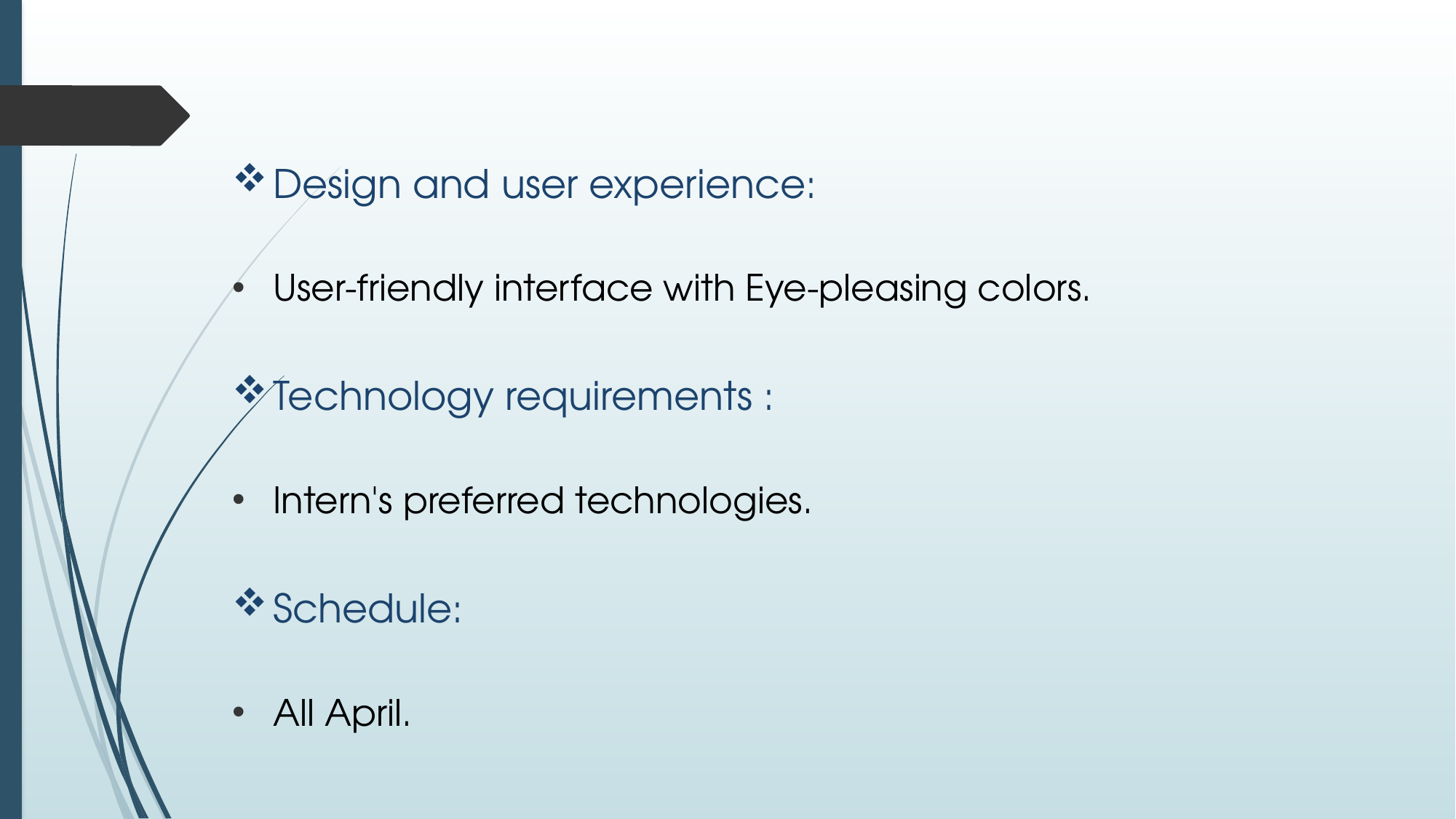

Design and user experience:
User-friendly interface with Eye-pleasing colors.
Technology requirements :
Intern's preferred technologies.
Schedule:
All April.